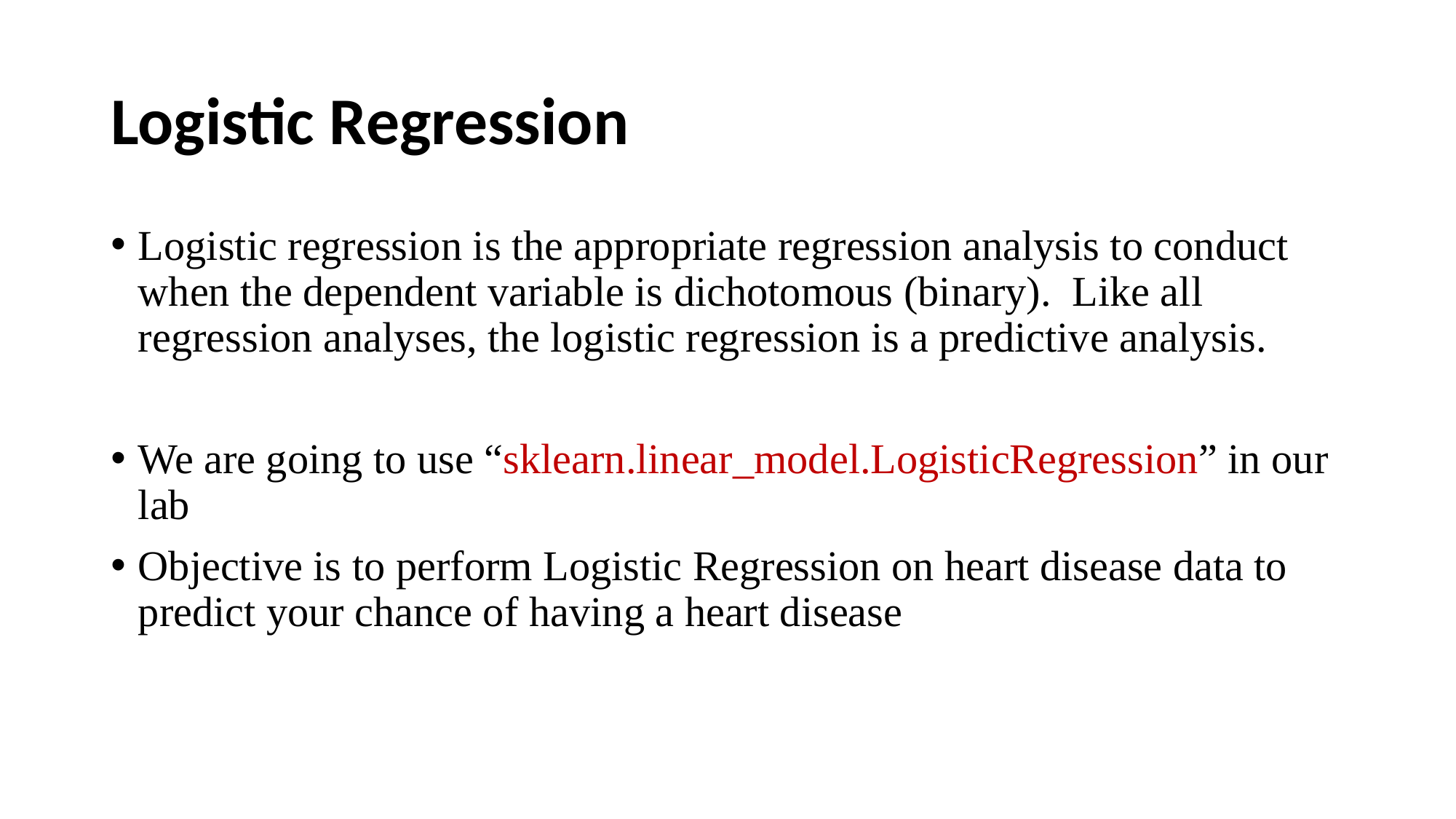

# Logistic Regression
Logistic regression is the appropriate regression analysis to conduct when the dependent variable is dichotomous (binary).  Like all regression analyses, the logistic regression is a predictive analysis.

We are going to use “sklearn.linear_model.LogisticRegression” in our lab
Objective is to perform Logistic Regression on heart disease data to predict your chance of having a heart disease